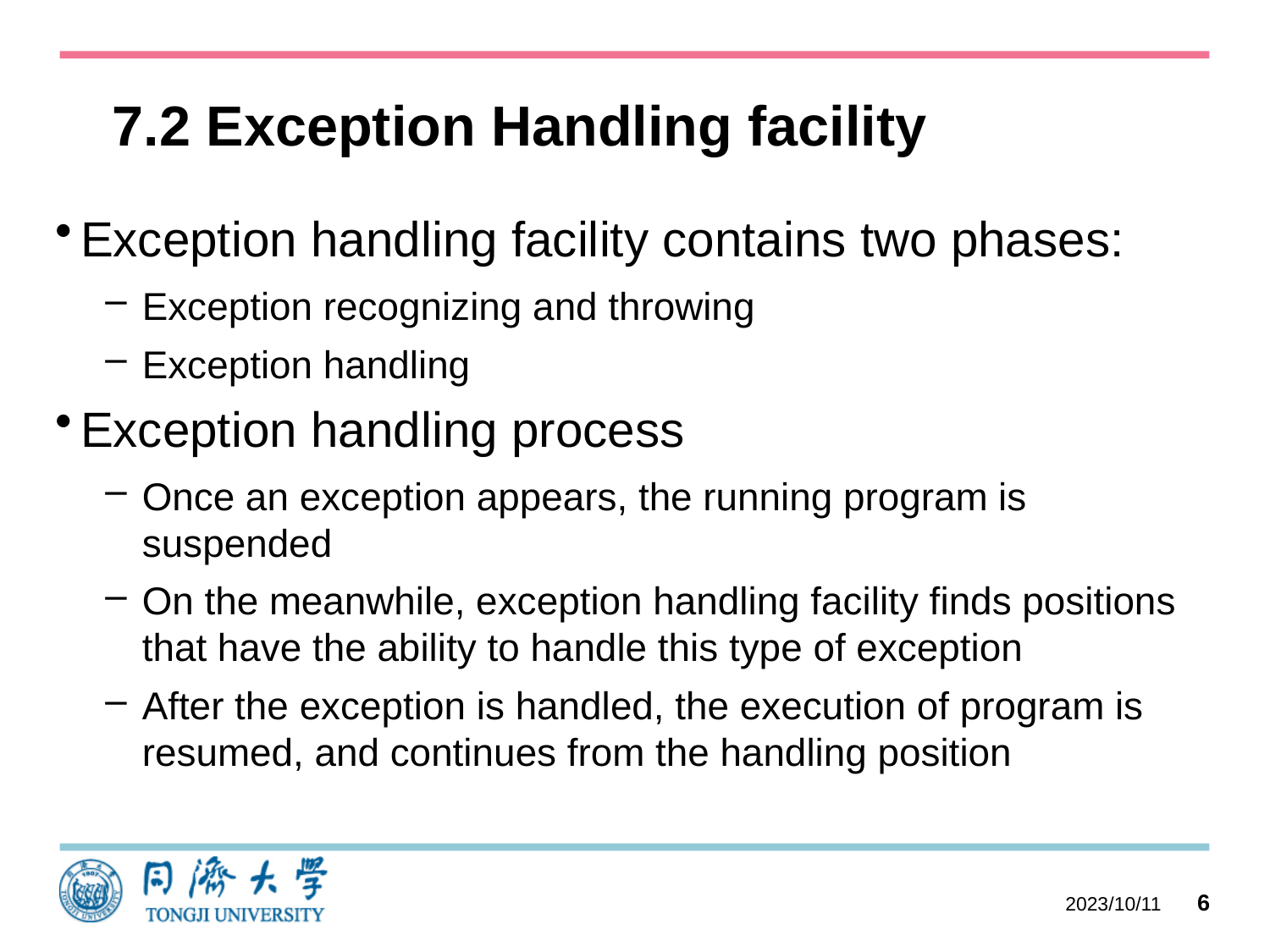

# 7.2 Exception Handling facility
Exception handling facility contains two phases:
Exception recognizing and throwing
Exception handling
Exception handling process
Once an exception appears, the running program is suspended
On the meanwhile, exception handling facility finds positions that have the ability to handle this type of exception
After the exception is handled, the execution of program is resumed, and continues from the handling position
2023/10/11
6